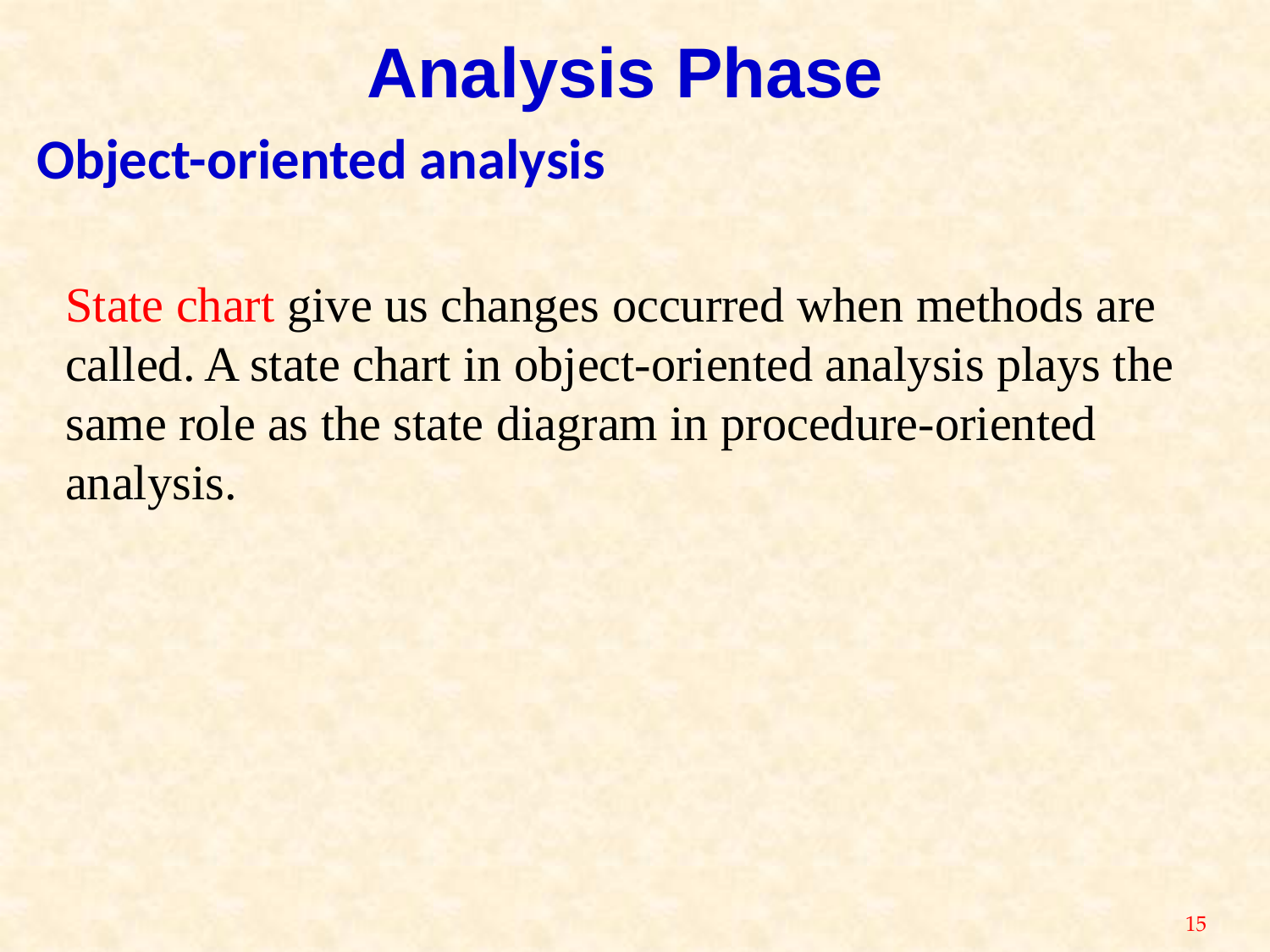

Analysis Phase
Object-oriented analysis
State chart give us changes occurred when methods are called. A state chart in object-oriented analysis plays the same role as the state diagram in procedure-oriented analysis.
15